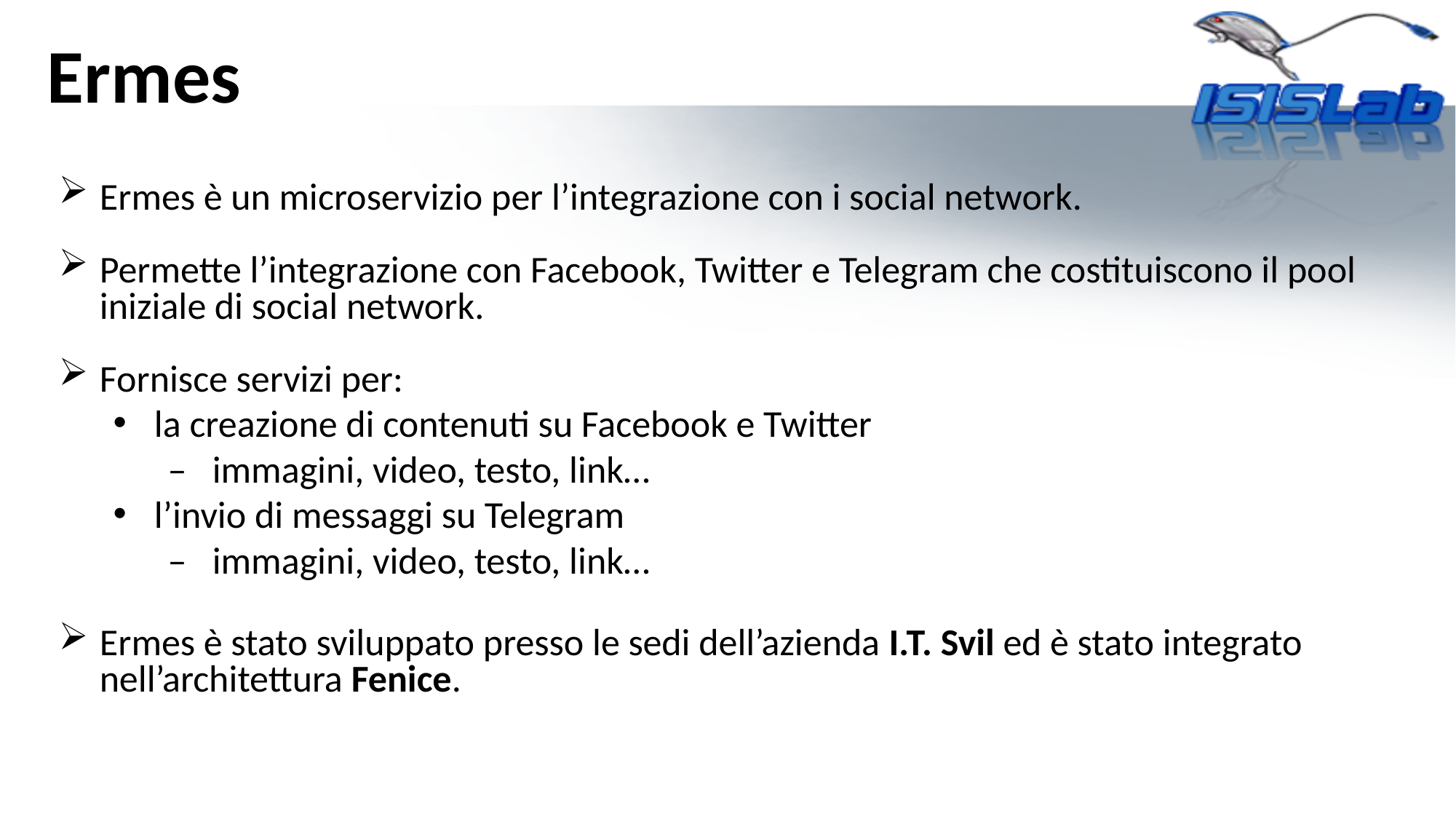

Ermes
Ermes è un microservizio per l’integrazione con i social network.

Permette l’integrazione con Facebook, Twitter e Telegram che costituiscono il pool iniziale di social network.

Fornisce servizi per:
la creazione di contenuti su Facebook e Twitter
–   immagini, video, testo, link…
l’invio di messaggi su Telegram
–   immagini, video, testo, link…

Ermes è stato sviluppato presso le sedi dell’azienda I.T. Svil ed è stato integrato nell’architettura Fenice.